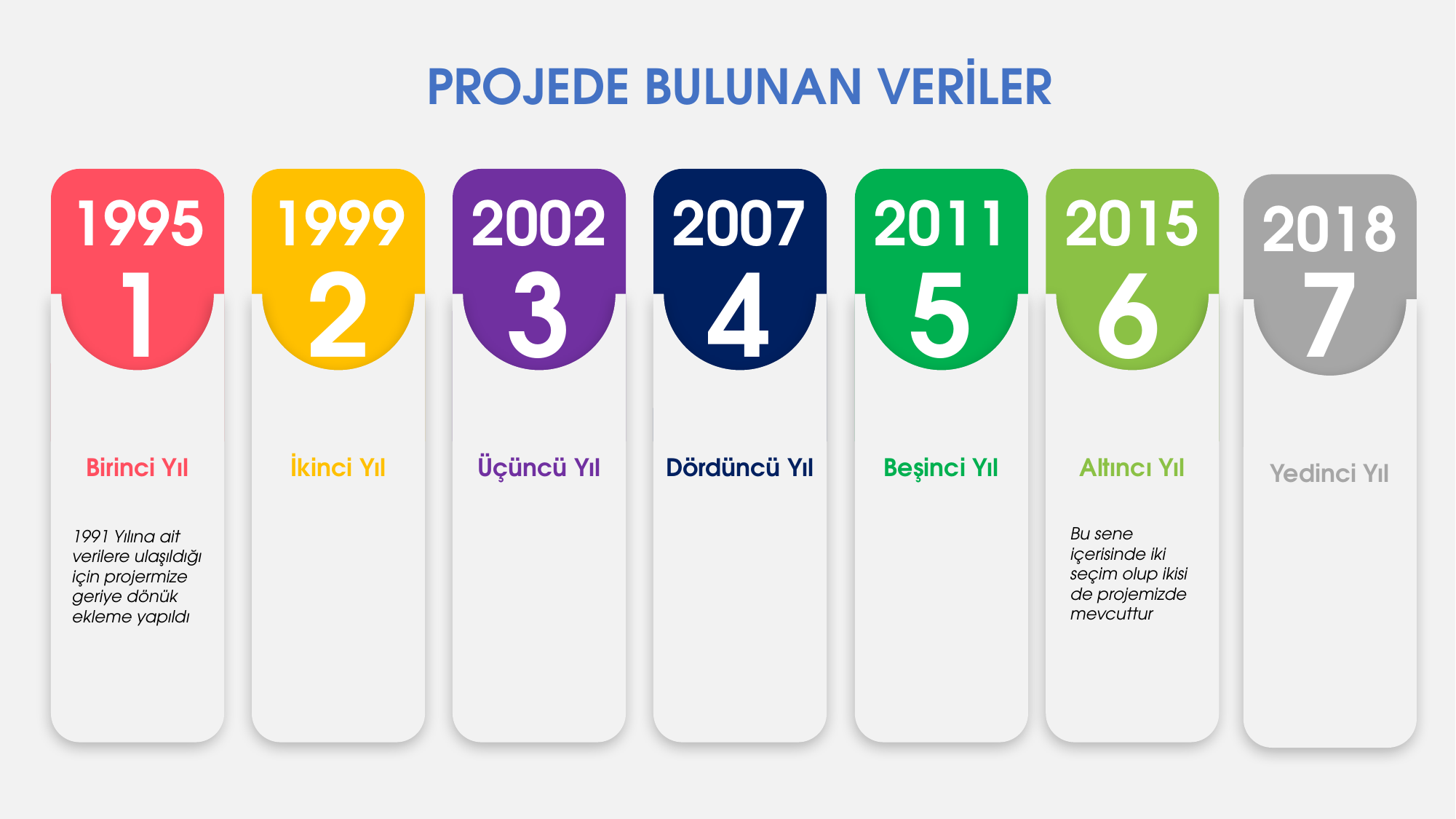

PROJEDE BULUNAN VERİLER

2015
1995
1999
2002
2007
2011
2018
1
2
3
4
5
7
6

Altıncı Yıl
Birinci Yıl
İkinci Yıl
Üçüncü Yıl
Dördüncü Yıl
Beşinci Yıl
Yedinci Yıl
Bu sene içerisinde iki seçim olup ikisi de projemizde mevcuttur
1991 Yılına ait verilere ulaşıldığı için projermize geriye dönük ekleme yapıldı